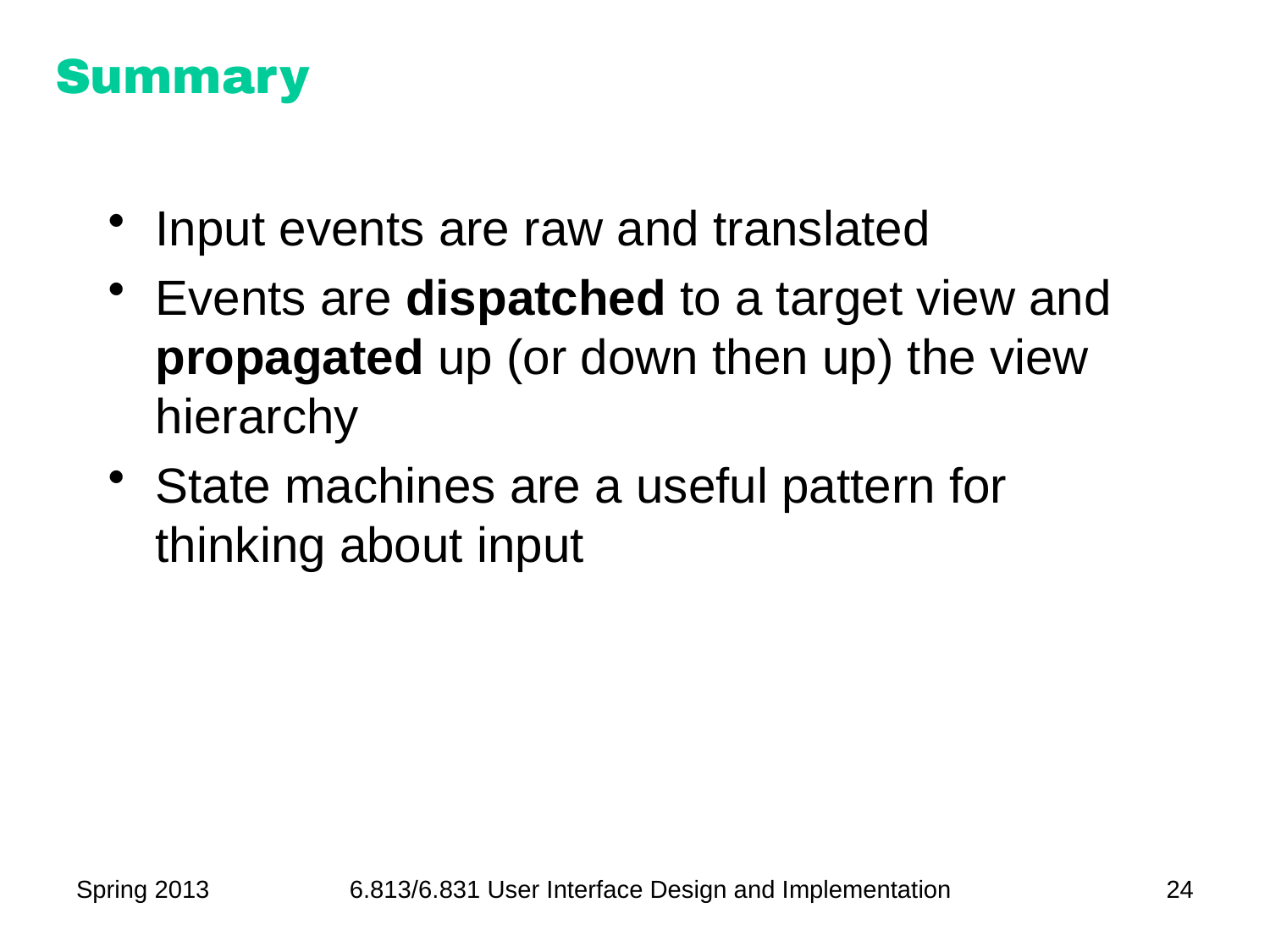

# Summary
Input events are raw and translated
Events are dispatched to a target view and propagated up (or down then up) the view hierarchy
State machines are a useful pattern for thinking about input
Spring 2013
6.813/6.831 User Interface Design and Implementation
24